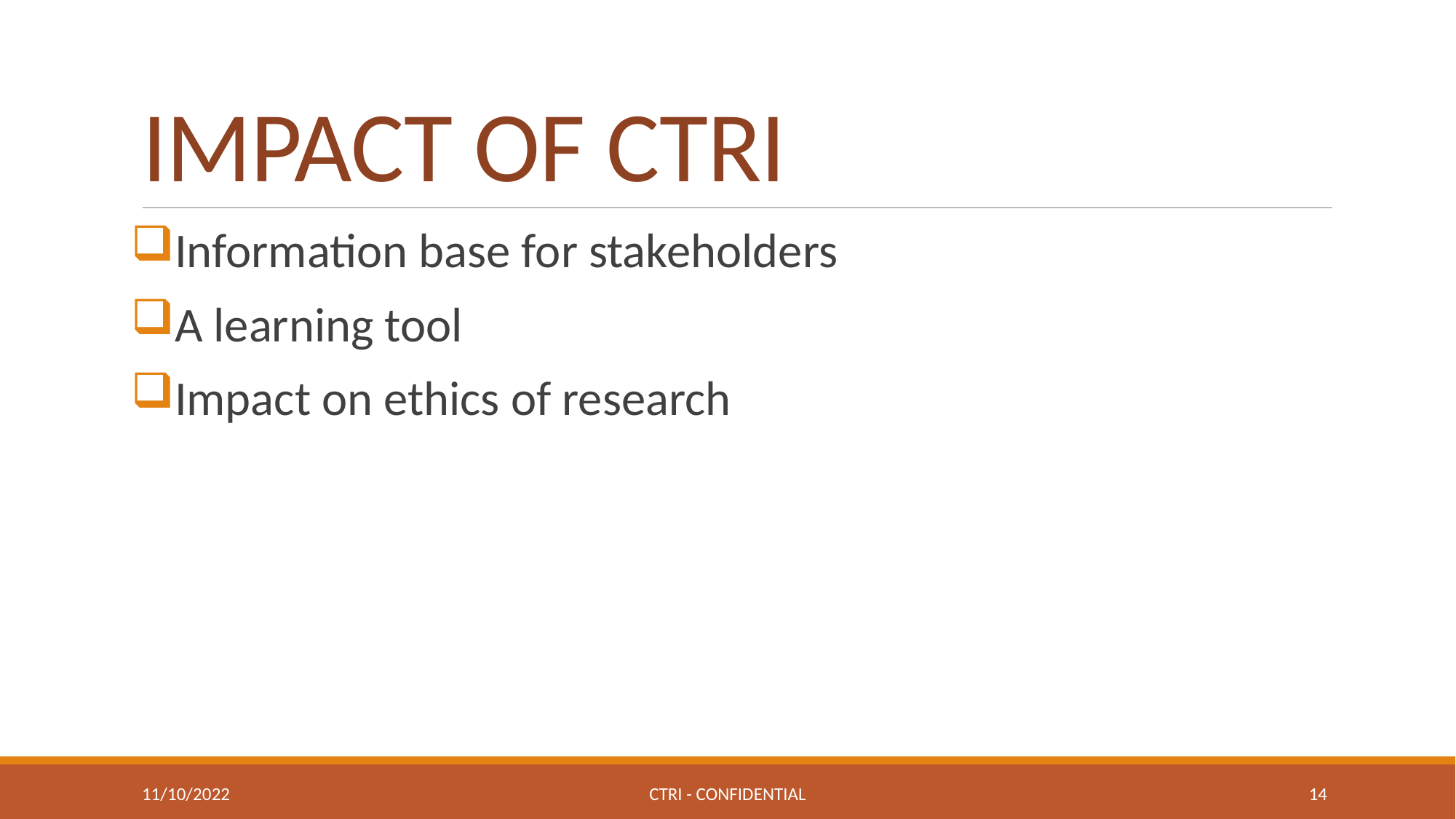

# IMPACT OF CTRI
Information base for stakeholders
A learning tool
Impact on ethics of research

11/10/2022
CTRI - CONFIDENTIAL
14